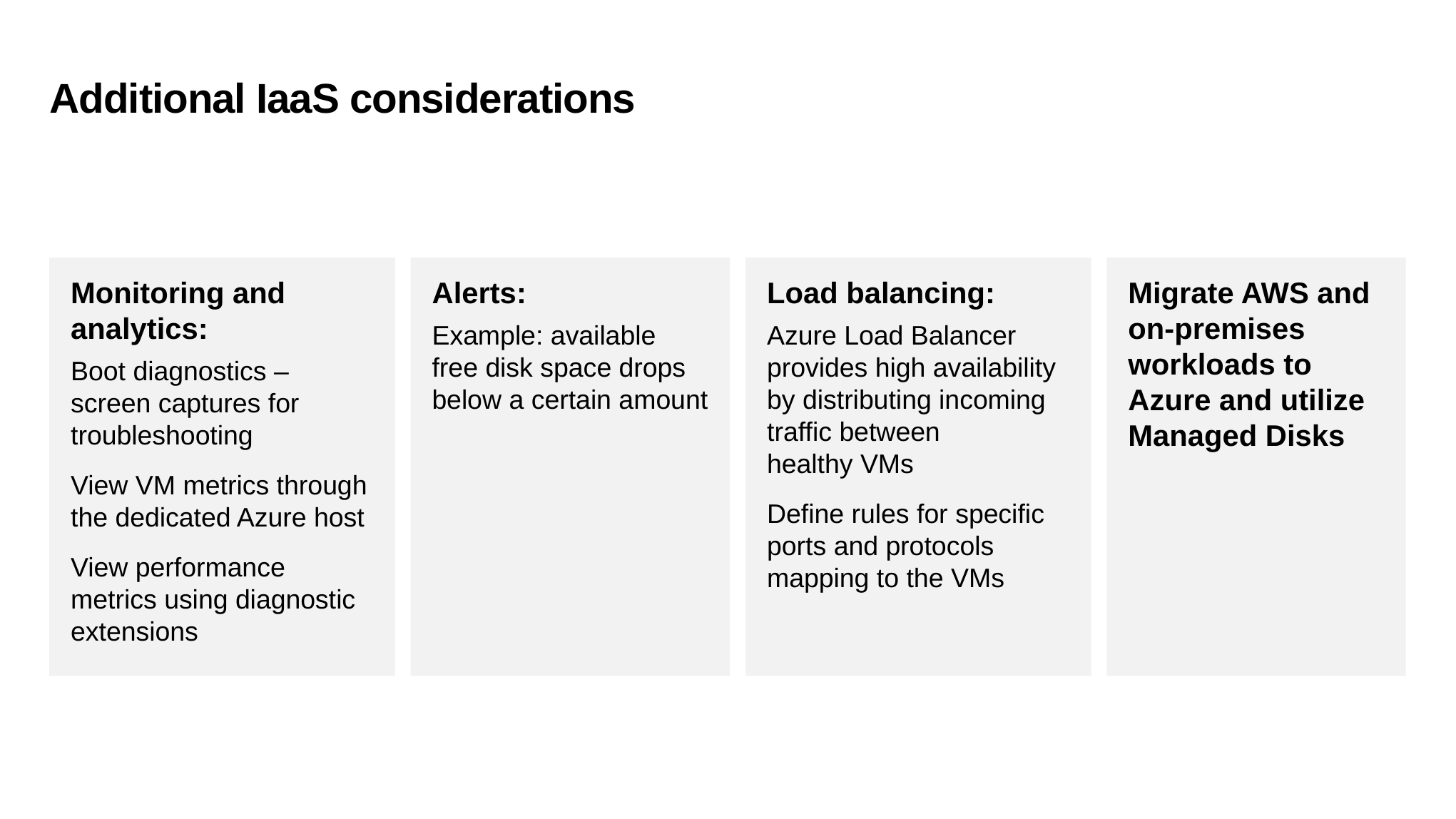

# Additional IaaS considerations
Monitoring and analytics:
Boot diagnostics – screen captures for troubleshooting
View VM metrics through the dedicated Azure host
View performance metrics using diagnostic extensions
Alerts:
Example: available free disk space drops below a certain amount
Load balancing:
Azure Load Balancer provides high availability by distributing incoming traffic between
healthy VMs
Define rules for specific ports and protocols mapping to the VMs
Migrate AWS and on-premises workloads to Azure and utilize Managed Disks